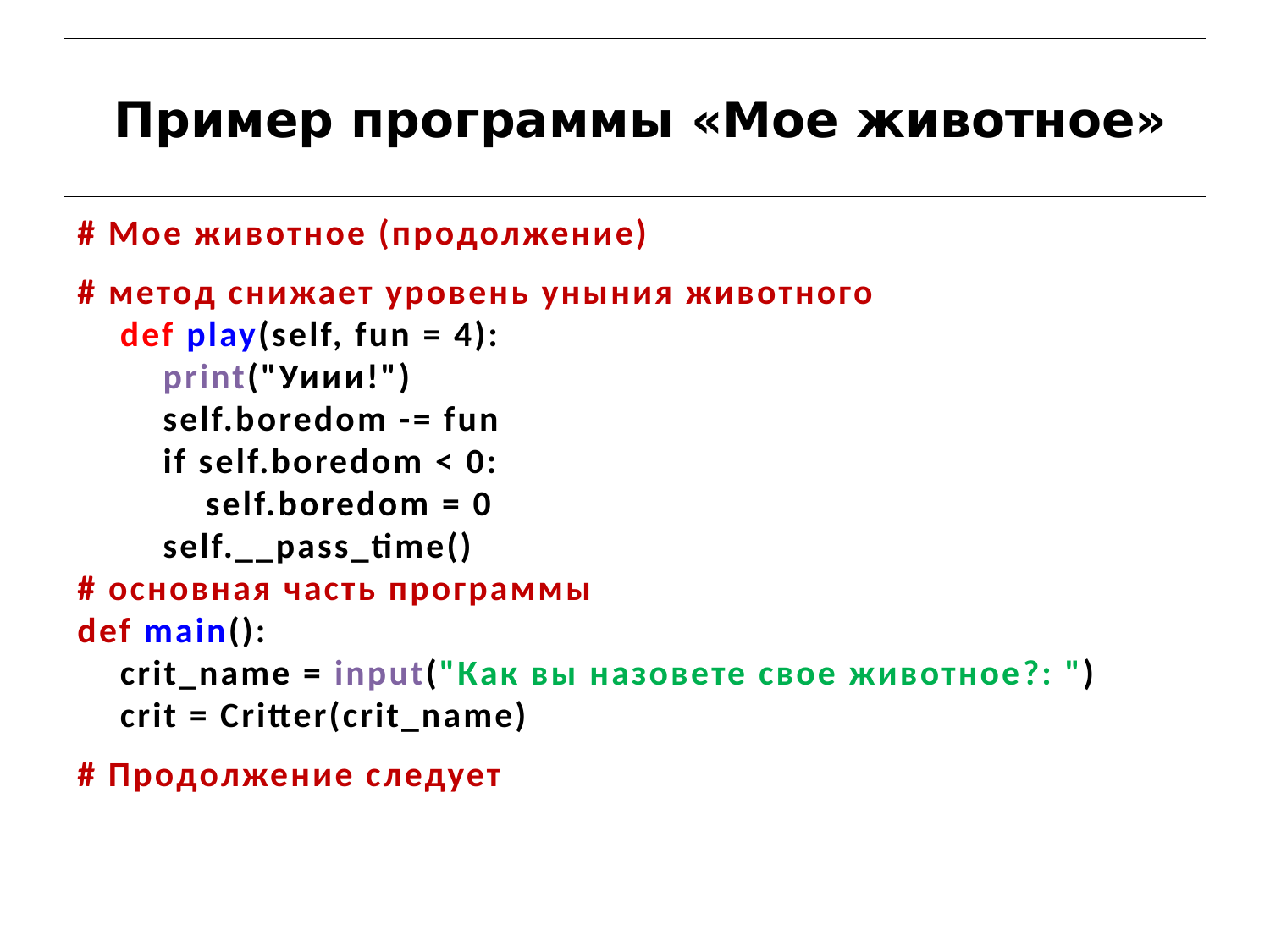

# Пример программы «Мое животное»
# Мое животное (продолжение)

# метод снижает уровень уныния животного
    def play(self, fun = 4):
        print("Уиии!")
        self.boredom -= fun
        if self.boredom < 0:
            self.boredom = 0
        self.__pass_time()
# основная часть программы
def main():
    crit_name = input("Как вы назовете свое животное?: ")
    crit = Critter(crit_name)

# Продолжение следует